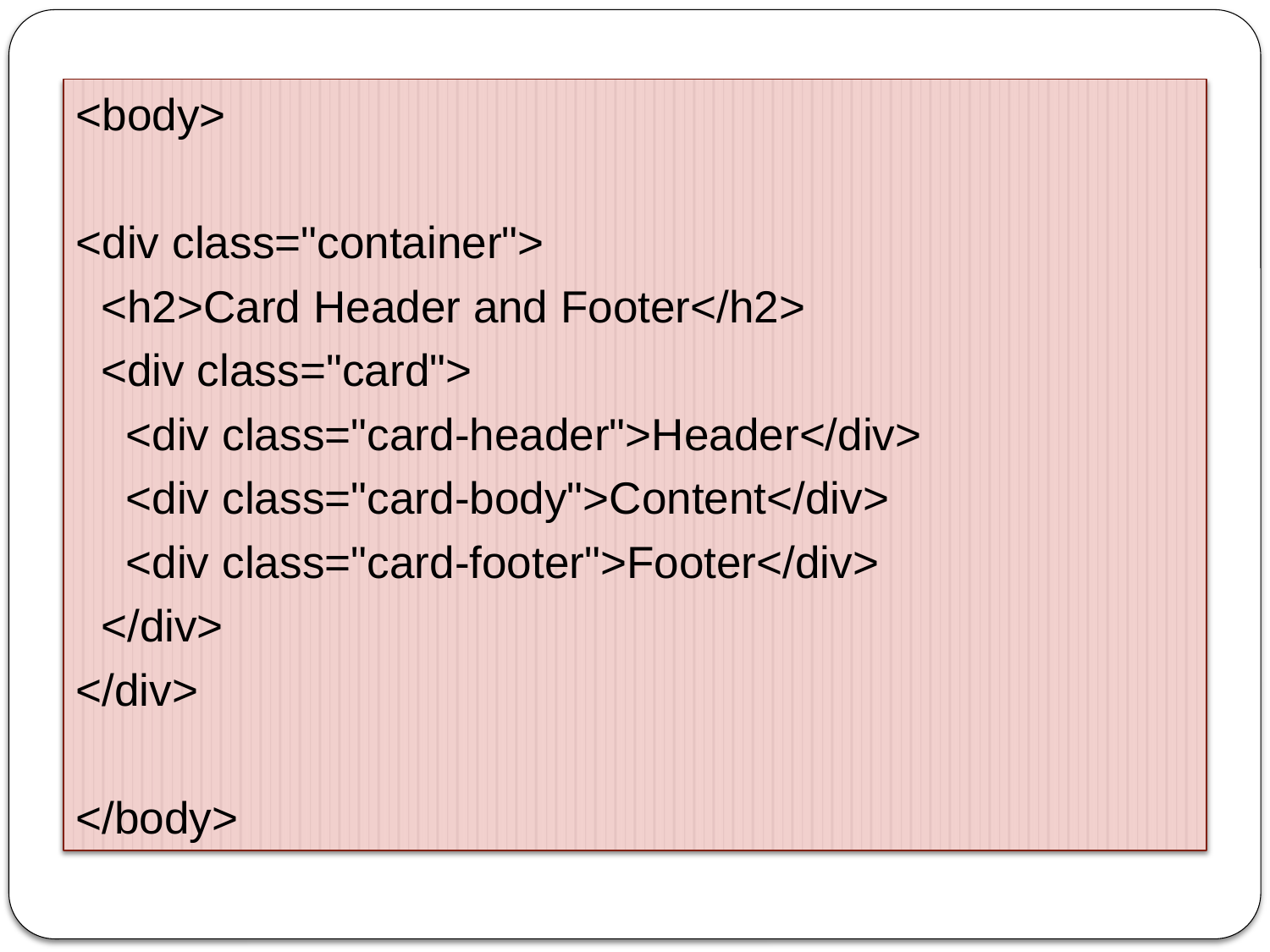

<body>

<div class="container">
  <h2>Card Header and Footer</h2>
  <div class="card">
    <div class="card-header">Header</div>
    <div class="card-body">Content</div>
    <div class="card-footer">Footer</div>
  </div>
</div>

</body>